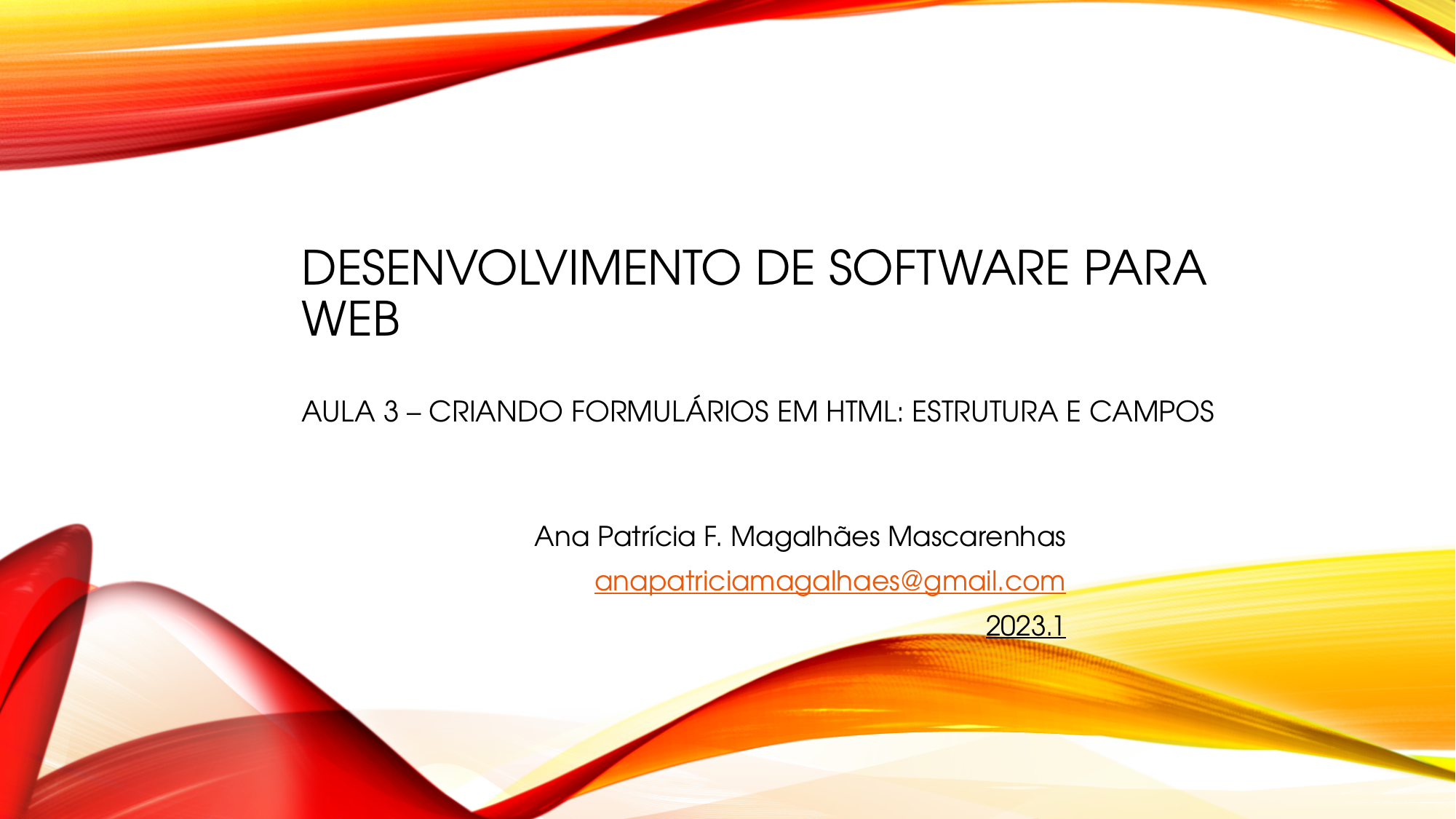

# Desenvolvimento de software para web Aula 3 – criando formulários em html: estrutura e campos

Ana Patrícia F. Magalhães Mascarenhas
anapatriciamagalhaes@gmail.com
2023.1